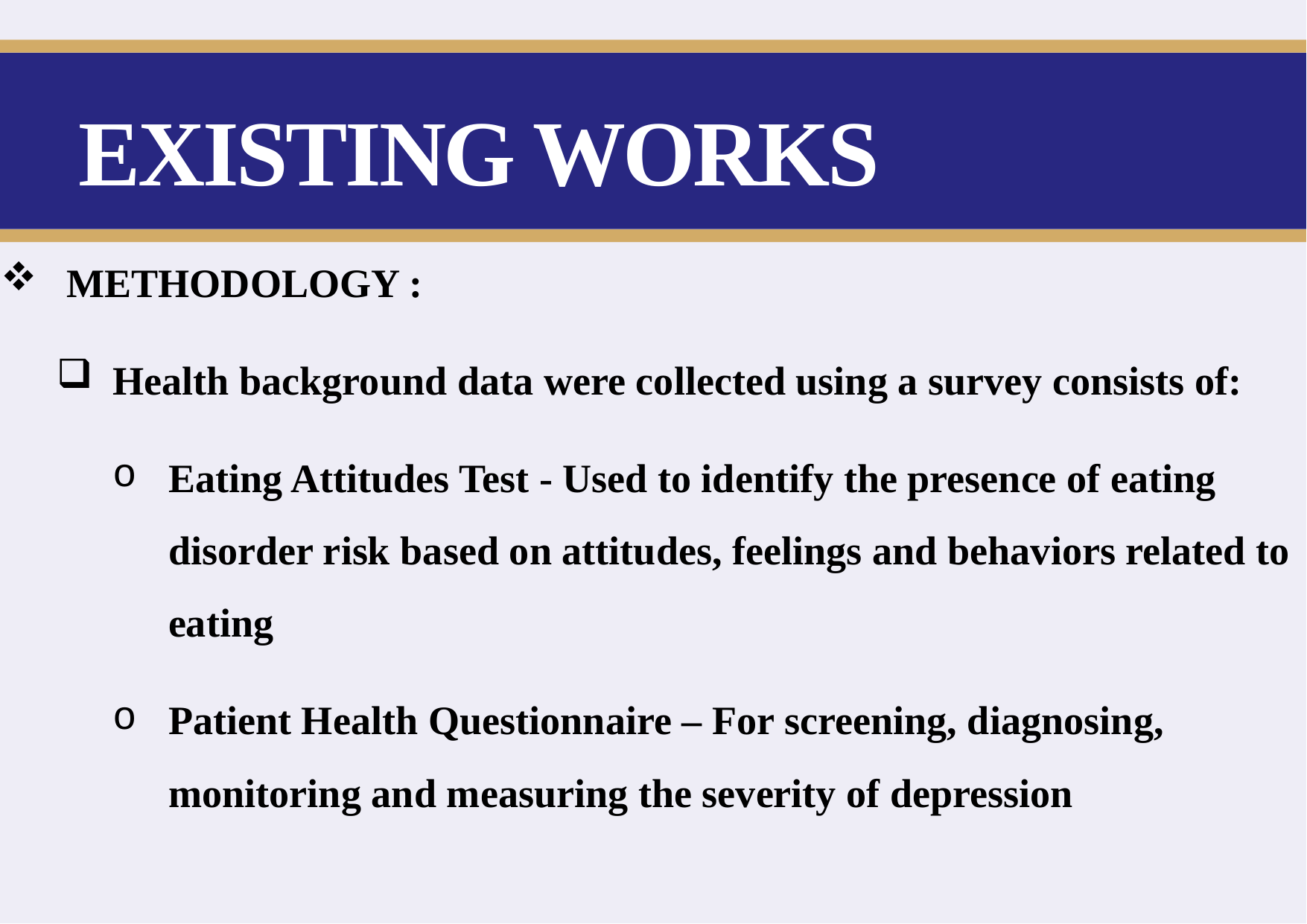

# EXISTING WORKS
 METHODOLOGY :
Health background data were collected using a survey consists of:
Eating Attitudes Test - Used to identify the presence of eating disorder risk based on attitudes, feelings and behaviors related to eating
Patient Health Questionnaire – For screening, diagnosing, monitoring and measuring the severity of depression